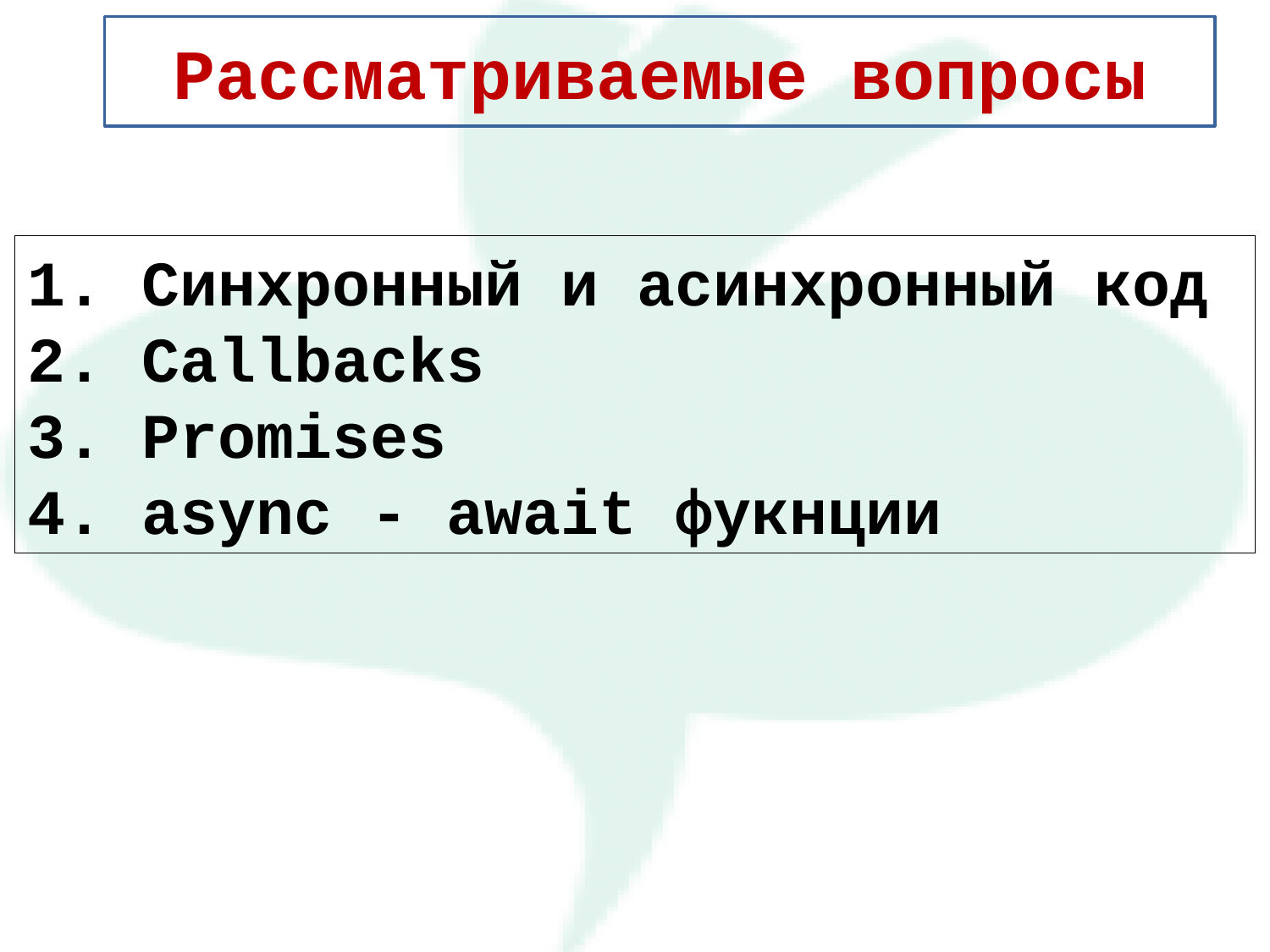

Рассматриваемые вопросы
1. Синхронный и асинхронный код
2. Callbacks
3. Promises
4. async - await фукнции